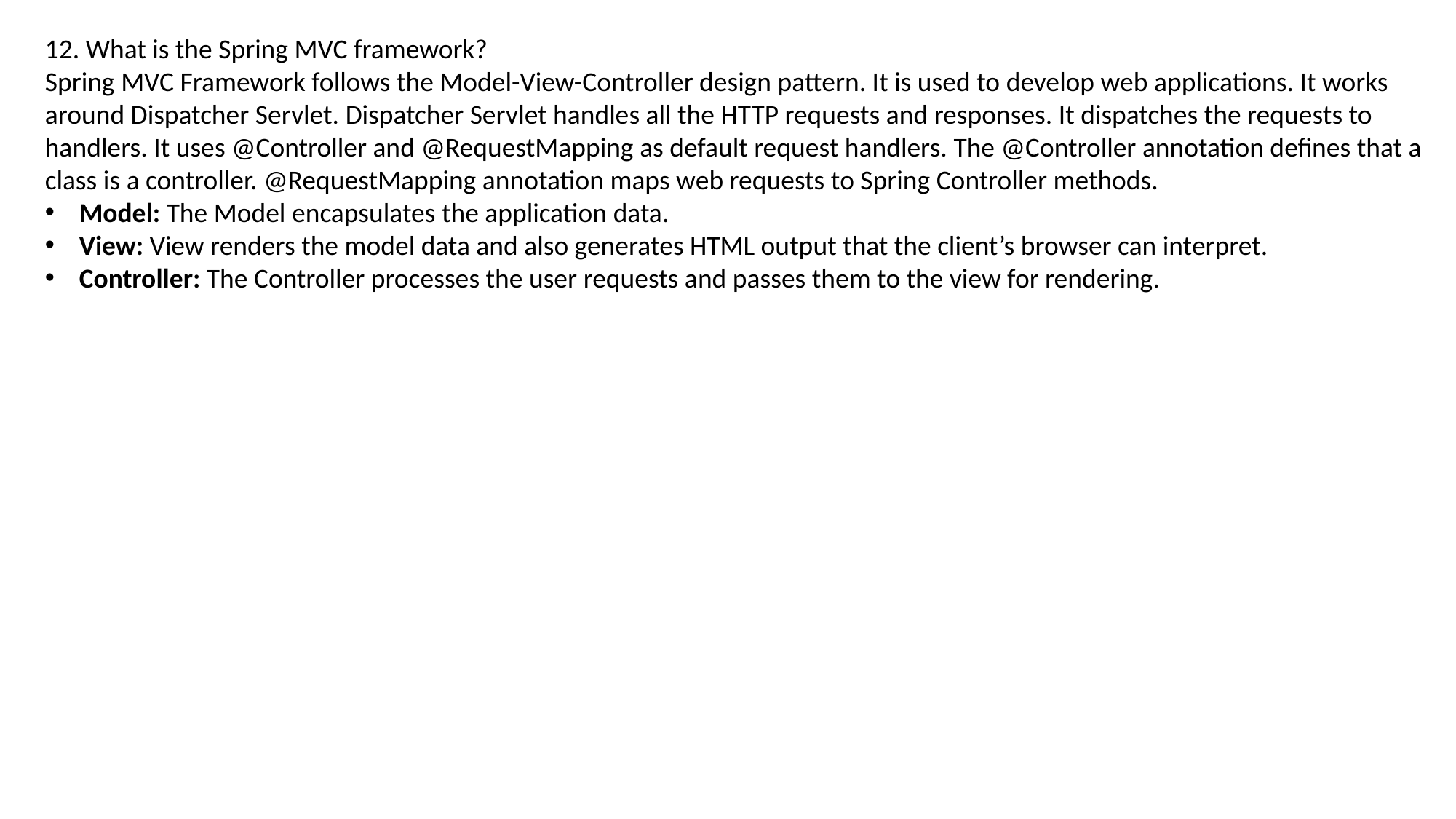

12. What is the Spring MVC framework?
Spring MVC Framework follows the Model-View-Controller design pattern. It is used to develop web applications. It works
around Dispatcher Servlet. Dispatcher Servlet handles all the HTTP requests and responses. It dispatches the requests to
handlers. It uses @Controller and @RequestMapping as default request handlers. The @Controller annotation defines that a
class is a controller. @RequestMapping annotation maps web requests to Spring Controller methods.
Model: The Model encapsulates the application data.
View: View renders the model data and also generates HTML output that the client’s browser can interpret.
Controller: The Controller processes the user requests and passes them to the view for rendering.